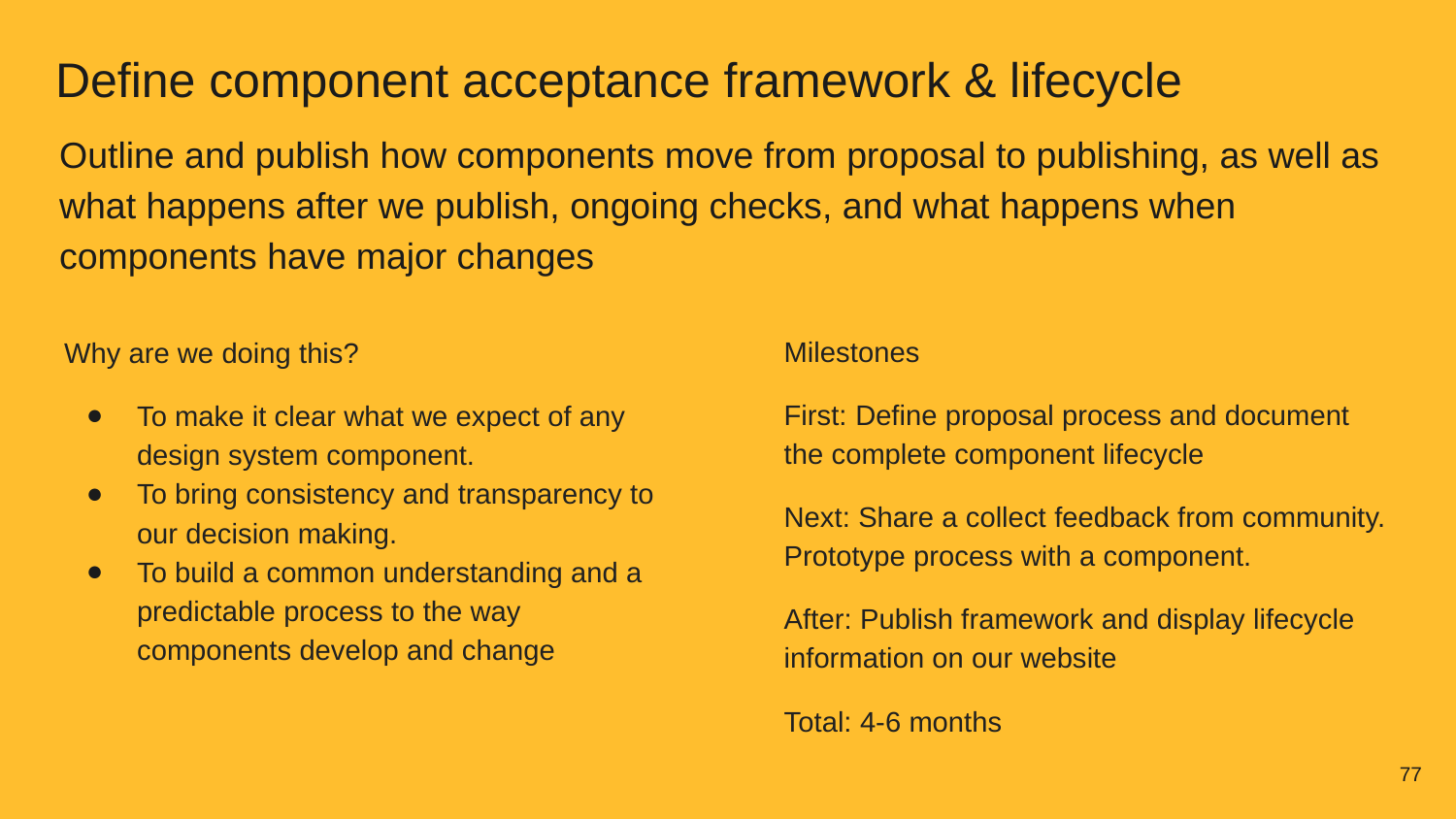

# Define component acceptance framework & lifecycle
Outline and publish how components move from proposal to publishing, as well as what happens after we publish, ongoing checks, and what happens when components have major changes
Milestones
First: Define proposal process and document the complete component lifecycle
Next: Share a collect feedback from community. Prototype process with a component.
After: Publish framework and display lifecycle information on our website
Total: 4-6 months

Why are we doing this?
To make it clear what we expect of any design system component.
To bring consistency and transparency to our decision making.
To build a common understanding and a predictable process to the way components develop and change

77